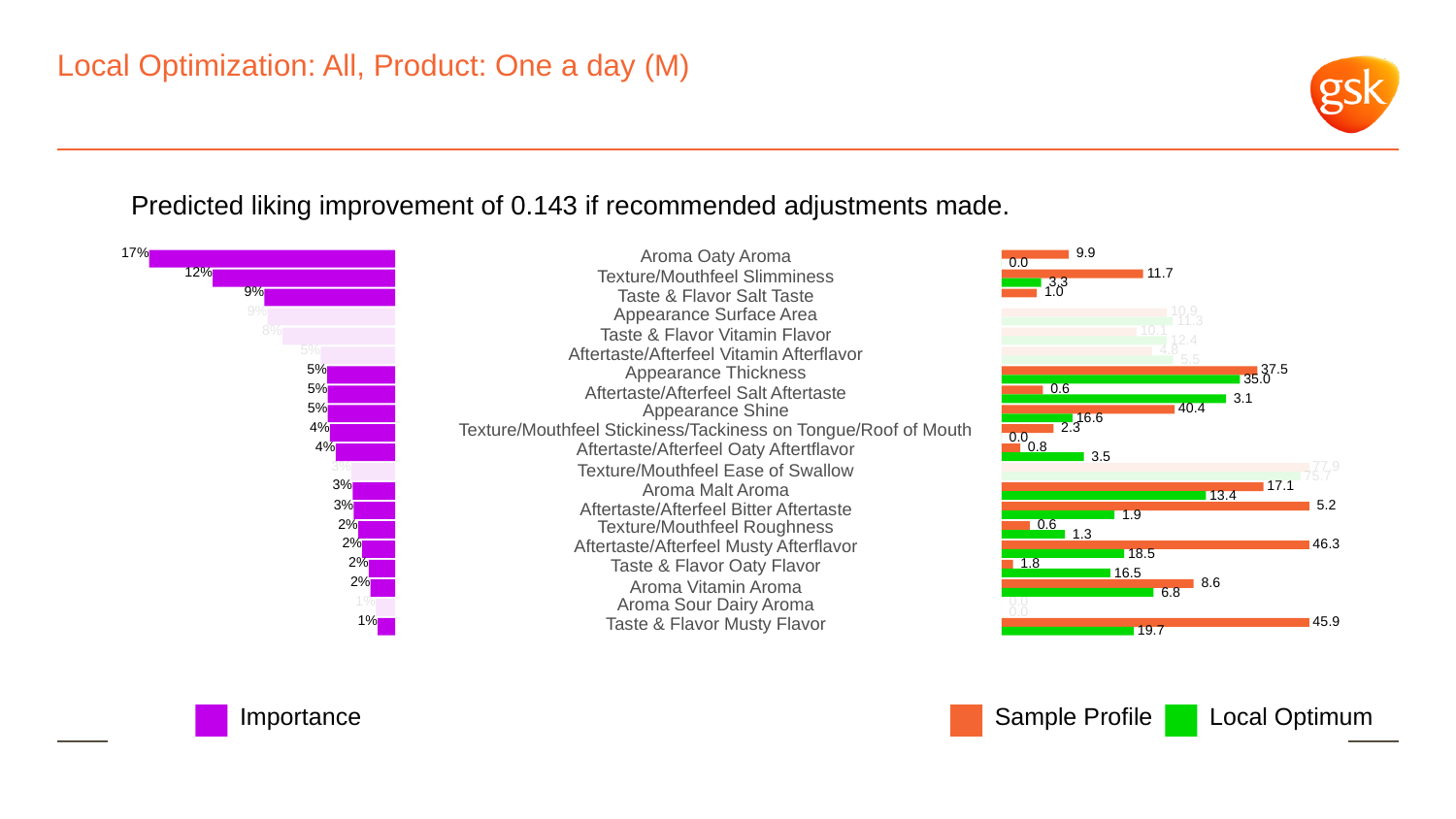

# Local Optimization: All, Product: One a day (M)

Predicted liking improvement of 0.143 if recommended adjustments made.

17%
Aroma Oaty Aroma
  9.9

  0.0

12%
 11.7

Texture/Mouthfeel Slimminess
  3.3

9%
  1.0

Taste & Flavor Salt Taste
9%
Appearance Surface Area
 10.9

 11.3

8%
 10.1

Taste & Flavor Vitamin Flavor
 12.4

5%
  4.8

Aftertaste/Afterfeel Vitamin Afterflavor
  5.5

5%
 37.5
Appearance Thickness

 35.0

5%
  0.6

Aftertaste/Afterfeel Salt Aftertaste
  3.1

5%
Appearance Shine
 40.4

 16.6

4%
Texture/Mouthfeel Stickiness/Tackiness on Tongue/Roof of Mouth
  2.3

  0.0

4%
Aftertaste/Afterfeel Oaty Aftertflavor
  0.8

  3.5

3%
 77.9

Texture/Mouthfeel Ease of Swallow
 75.7

3%
 17.1

Aroma Malt Aroma
 13.4

3%
  5.2

Aftertaste/Afterfeel Bitter Aftertaste
  1.9

2%
Texture/Mouthfeel Roughness
  0.6

  1.3

2%
Aftertaste/Afterfeel Musty Afterflavor
 46.3

 18.5

2%
Taste & Flavor Oaty Flavor
  1.8

 16.5

2%
  8.6

Aroma Vitamin Aroma
  6.8

1%
Aroma Sour Dairy Aroma
  0.0

  0.0

1%
Taste & Flavor Musty Flavor
 45.9

 19.7

Local Optimum
Sample Profile
Importance